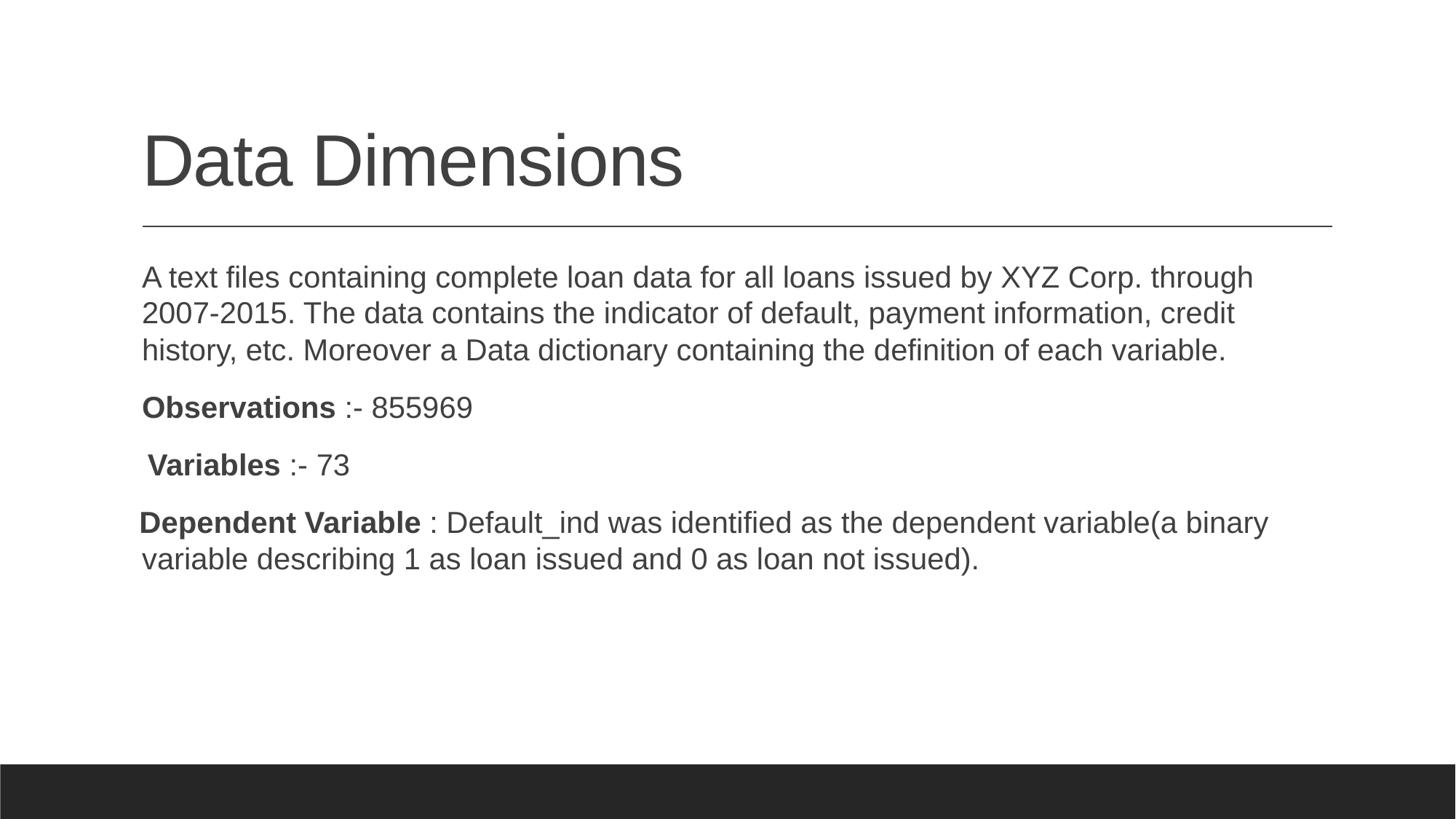

# Data Dimensions
A text files containing complete loan data for all loans issued by XYZ Corp. through 2007-2015. The data contains the indicator of default, payment information, credit history, etc. Moreover a Data dictionary containing the definition of each variable.
Observations :- 855969
  Variables :- 73
 Dependent Variable : Default_ind was identified as the dependent variable(a binary variable describing 1 as loan issued and 0 as loan not issued).